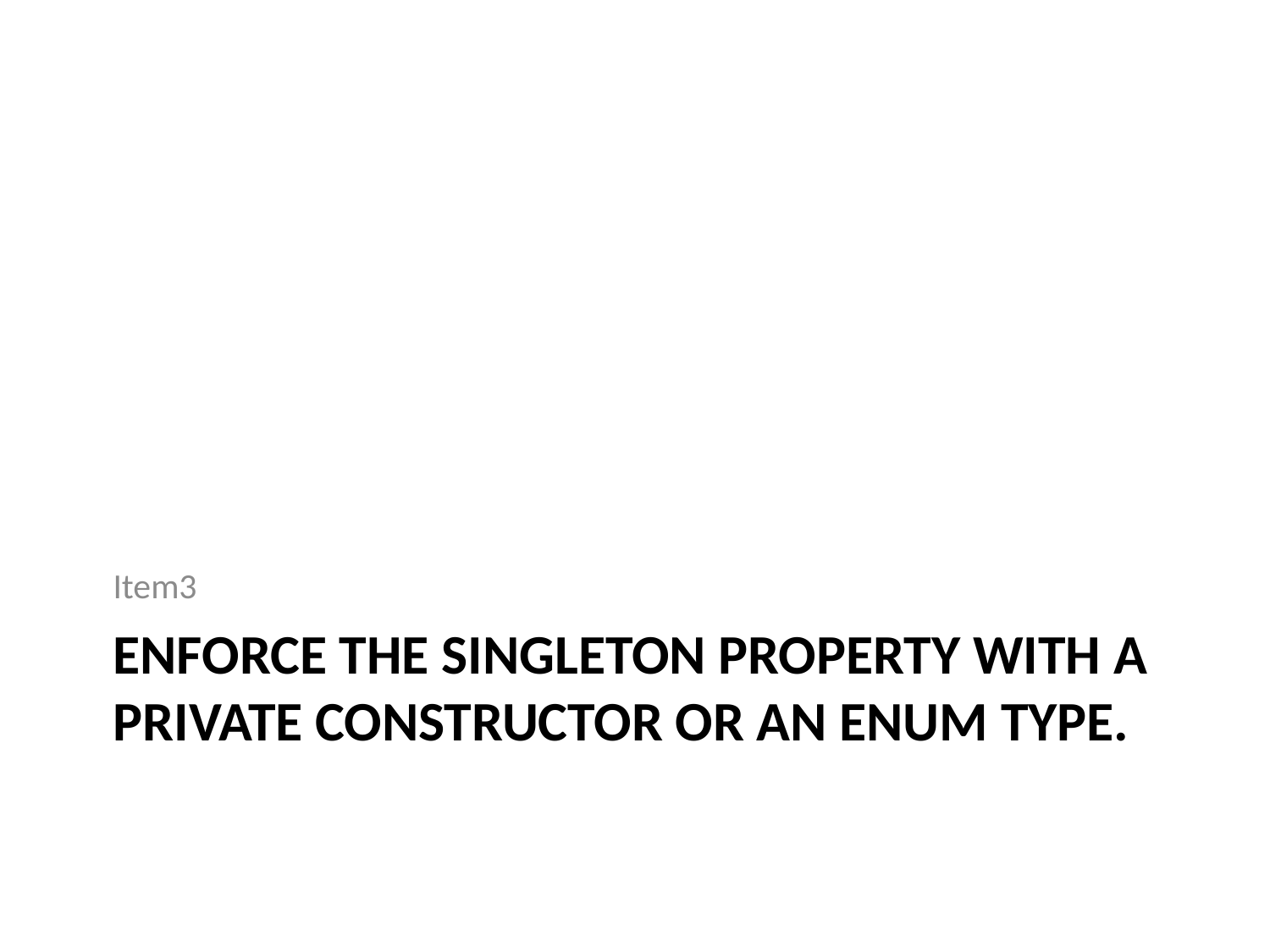

Item3
# Enforce the singleton property with a private constructor or an enum type.